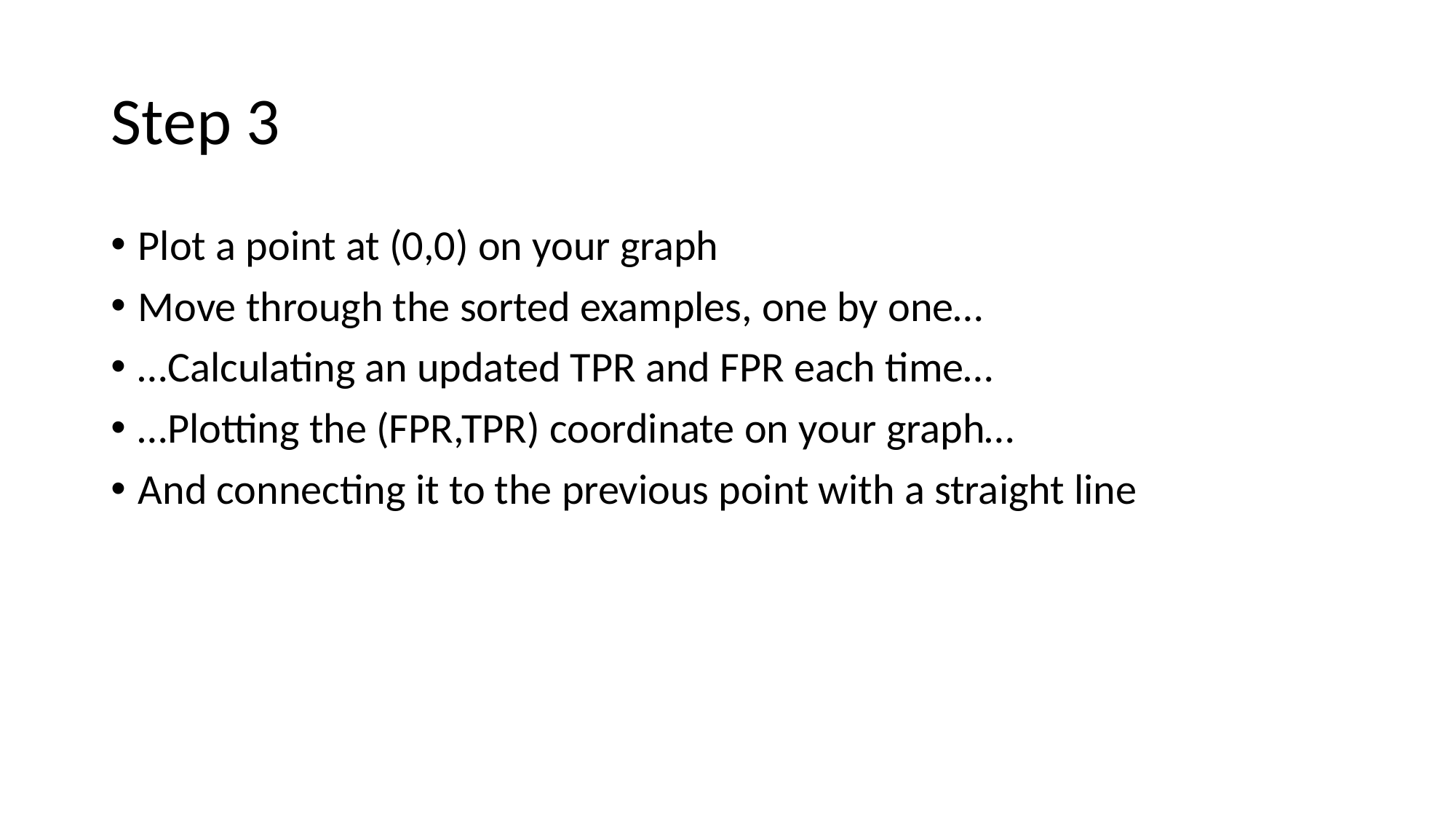

# Step 3
Plot a point at (0,0) on your graph
Move through the sorted examples, one by one…
…Calculating an updated TPR and FPR each time…
…Plotting the (FPR,TPR) coordinate on your graph…
And connecting it to the previous point with a straight line